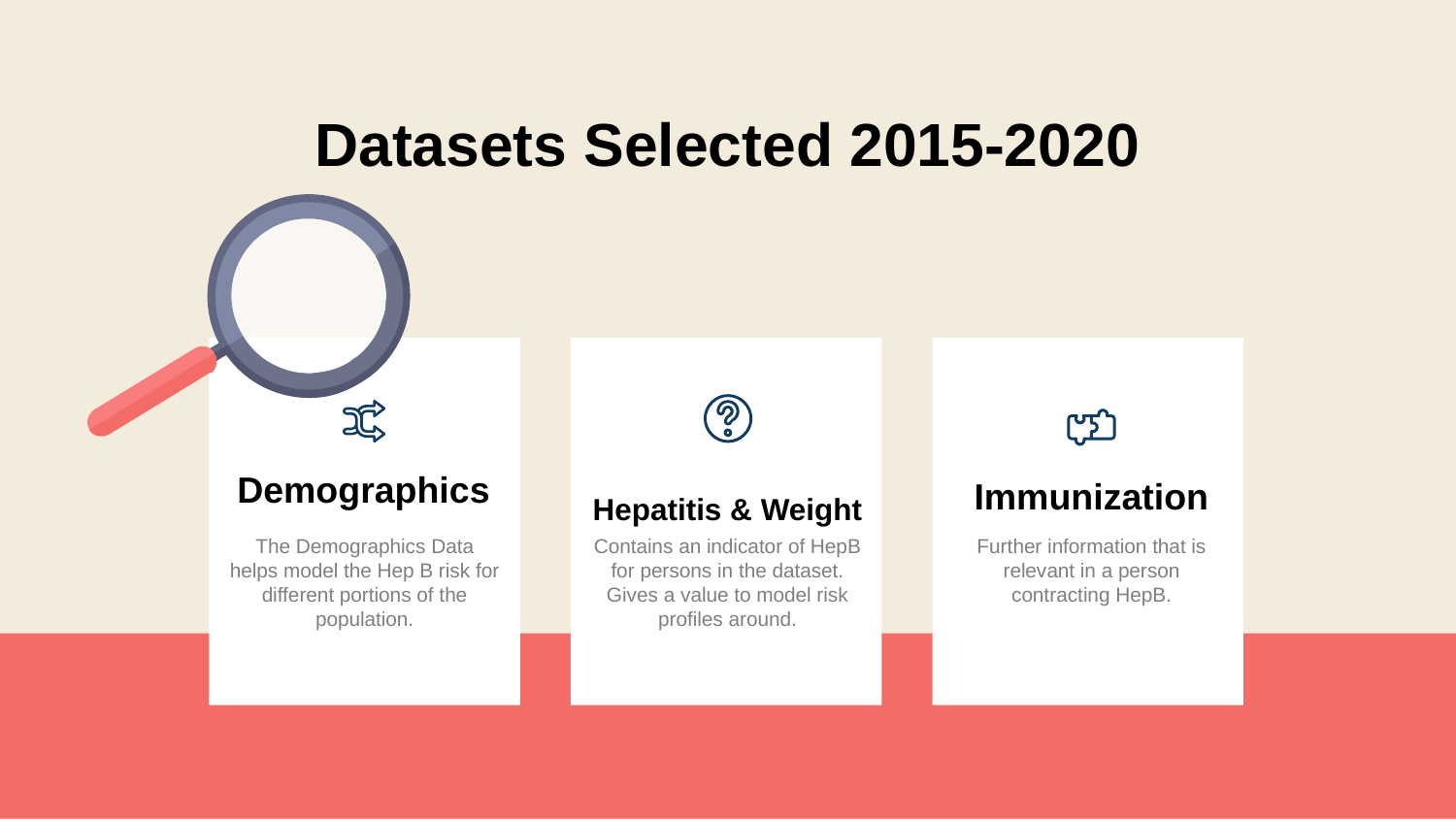

Datasets Selected 2015-2020

# Demographics
Immunization
Hepatitis & Weight
The Demographics Data helps model the Hep B risk for different portions of the population.
Contains an indicator of HepB for persons in the dataset. Gives a value to model risk profiles around.
Further information that is relevant in a person contracting HepB.